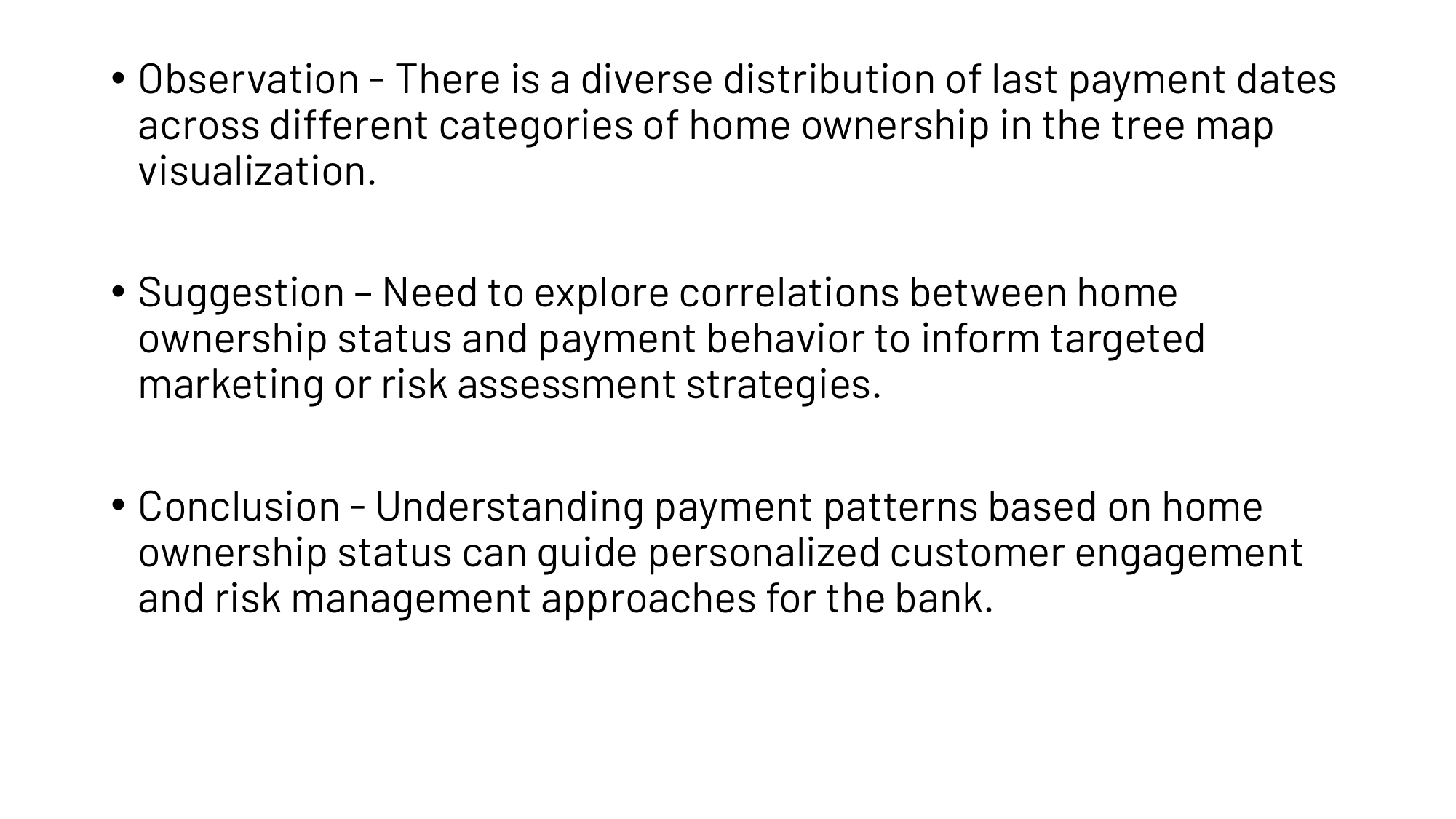

Observation - There is a diverse distribution of last payment dates across different categories of home ownership in the tree map visualization.

Suggestion – Need to explore correlations between home ownership status and payment behavior to inform targeted marketing or risk assessment strategies.

Conclusion - Understanding payment patterns based on home ownership status can guide personalized customer engagement and risk management approaches for the bank.